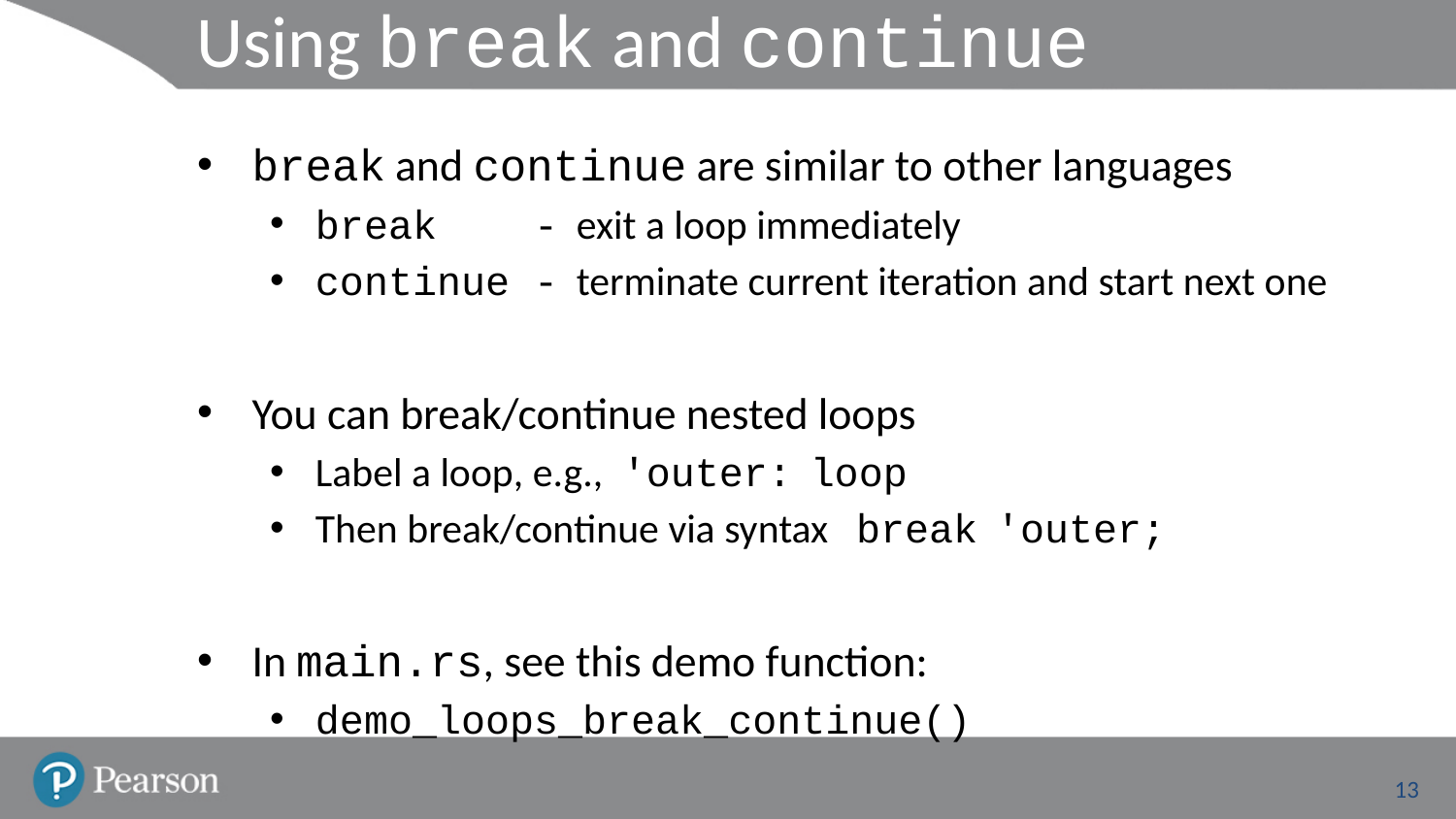

# Using break and continue
break and continue are similar to other languages
break    -  exit a loop immediately
continue -  terminate current iteration and start next one

You can break/continue nested loops
Label a loop, e.g.,  'outer:  loop
Then break/continue via syntax   break  'outer;

In main.rs, see this demo function:
demo_loops_break_continue()

13